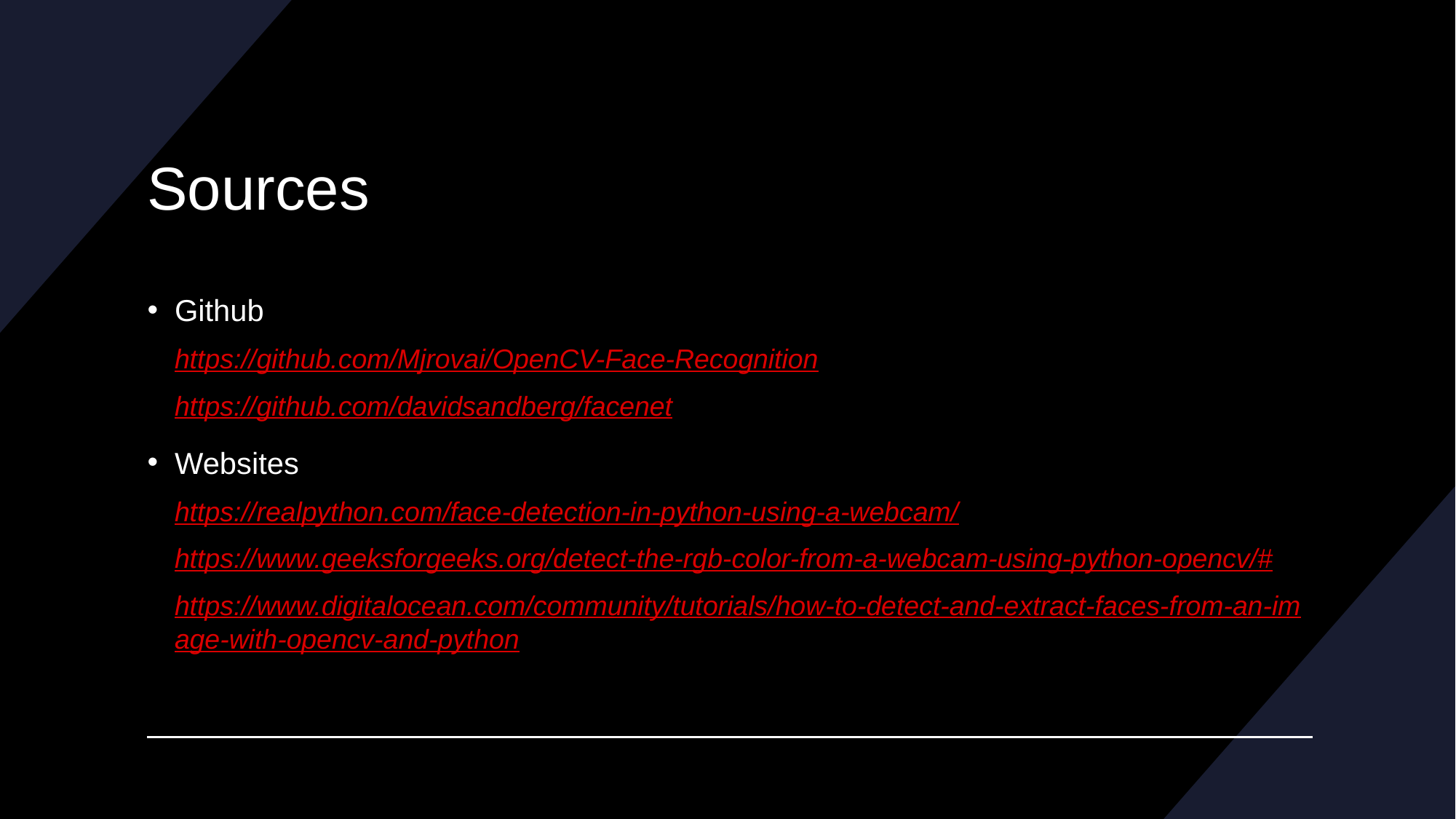

# Sources
Github
https://github.com/Mjrovai/OpenCV-Face-Recognition
https://github.com/davidsandberg/facenet
Websites
https://realpython.com/face-detection-in-python-using-a-webcam/
https://www.geeksforgeeks.org/detect-the-rgb-color-from-a-webcam-using-python-opencv/#
https://www.digitalocean.com/community/tutorials/how-to-detect-and-extract-faces-from-an-image-with-opencv-and-python